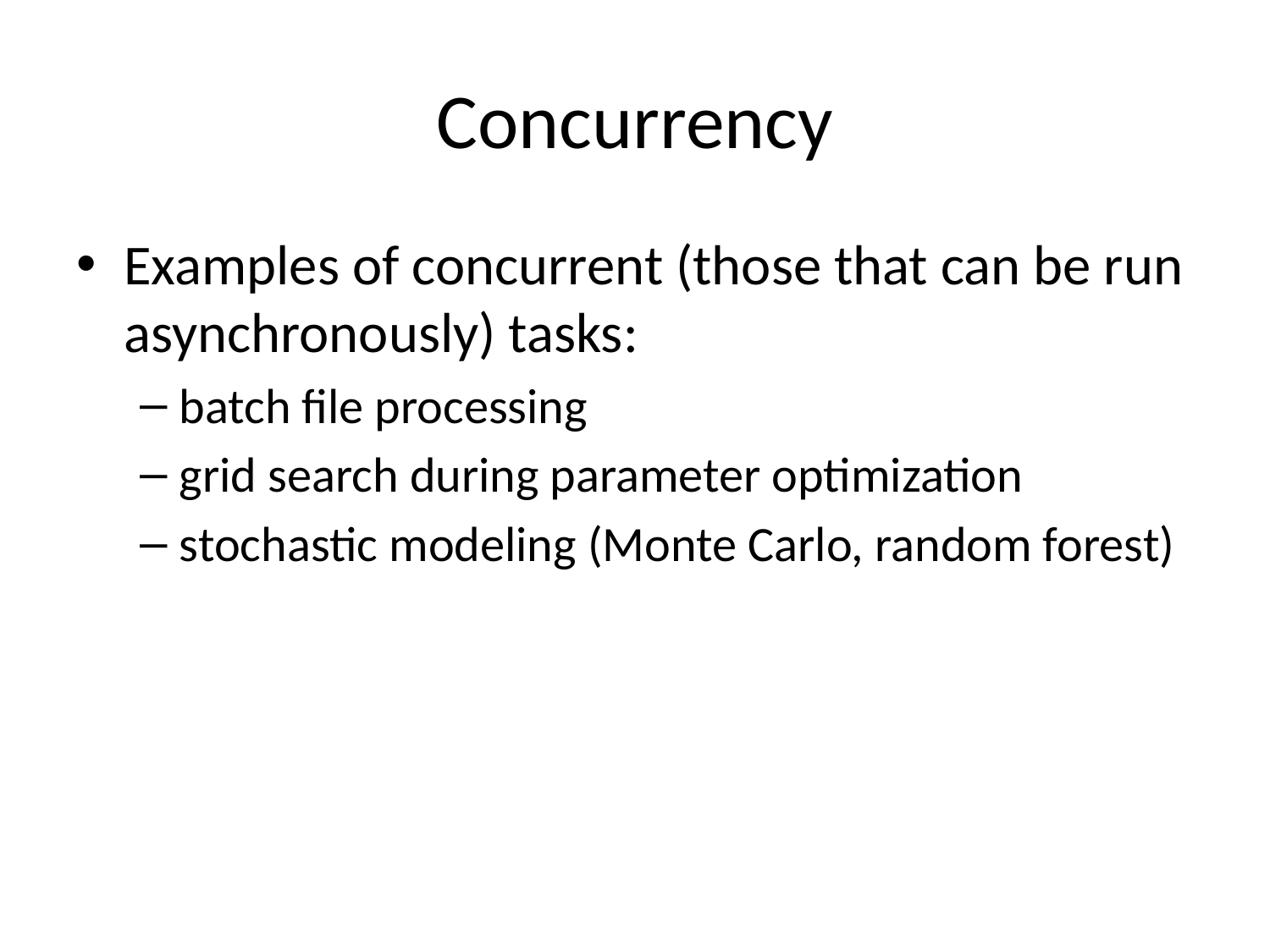

# Concurrency
Examples of concurrent (those that can be run asynchronously) tasks:
batch file processing
grid search during parameter optimization
stochastic modeling (Monte Carlo, random forest)